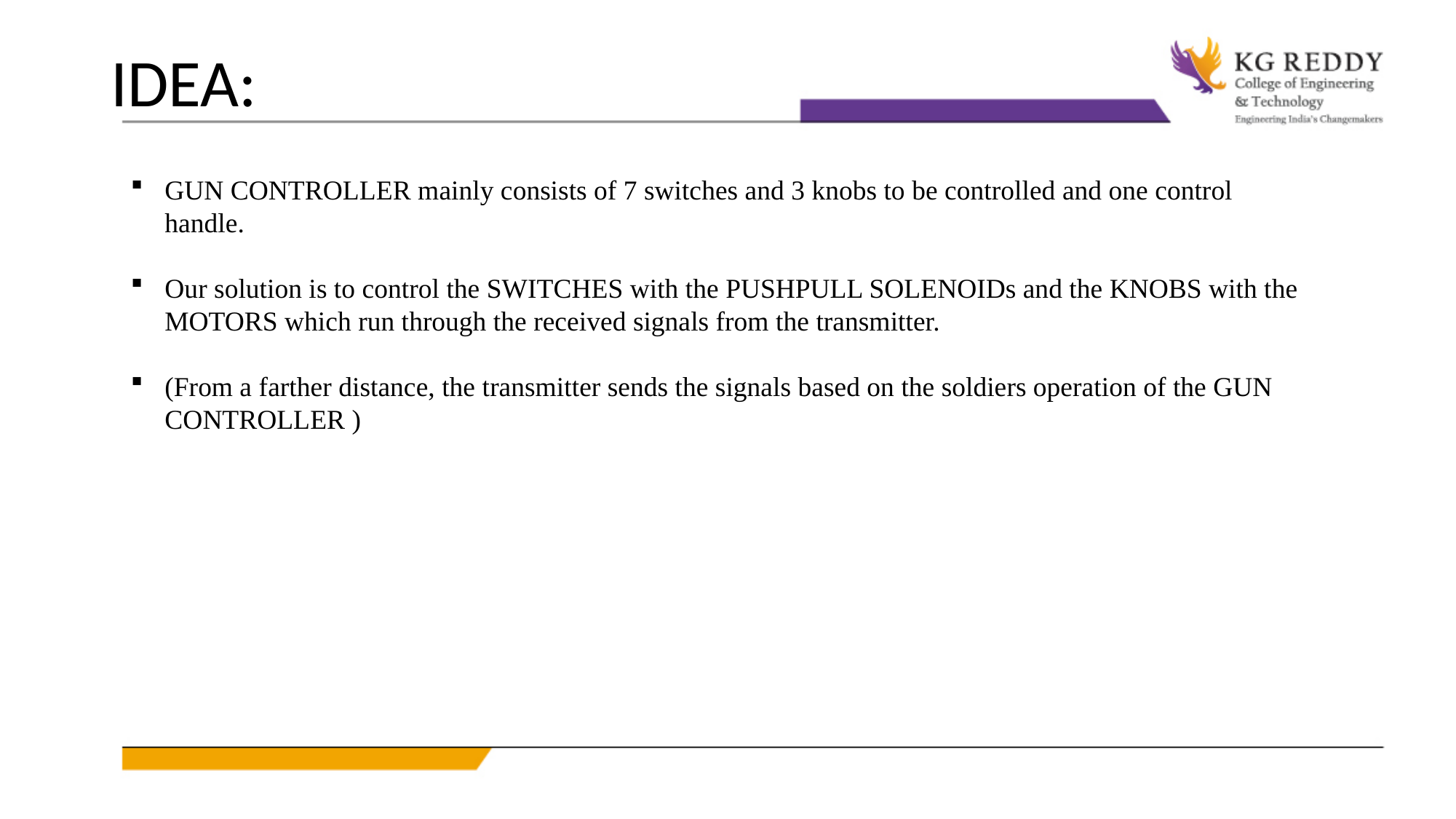

# IDEA:
GUN CONTROLLER mainly consists of 7 switches and 3 knobs to be controlled and one control handle.

Our solution is to control the SWITCHES with the PUSHPULL SOLENOIDs and the KNOBS with the MOTORS which run through the received signals from the transmitter.

(From a farther distance, the transmitter sends the signals based on the soldiers operation of the GUN CONTROLLER )